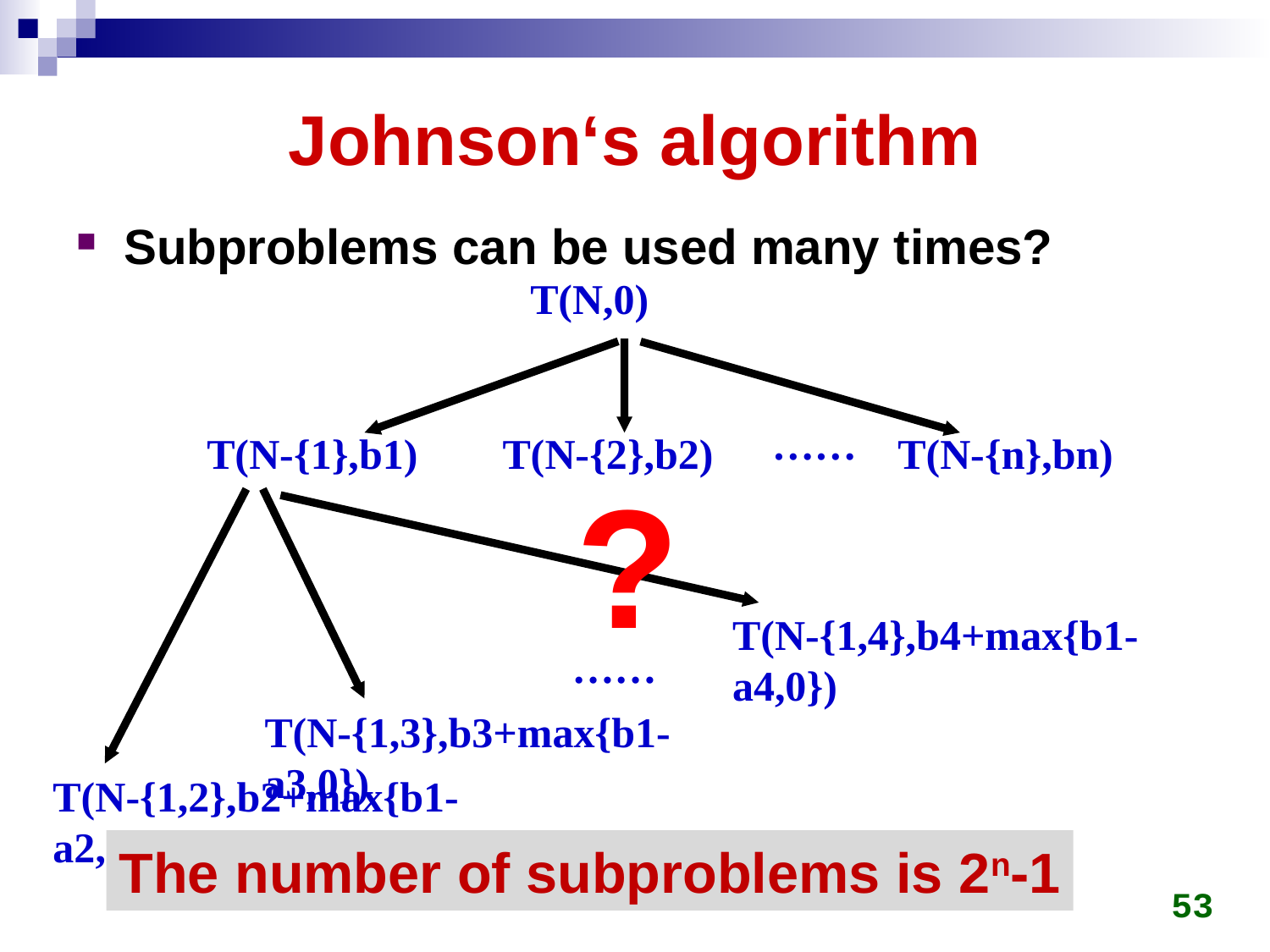

# Johnson‘s algorithm
Subproblems can be used many times?

T(N,0)

……
T(N-{1},b1)
T(N-{2},b2)
T(N-{n},bn)
?

T(N-{1,4},b4+max{b1-a4,0})
……
T(N-{1,3},b3+max{b1-a3,0})
T(N-{1,2},b2+max{b1-a2,0})
The number of subproblems is 2n-1
53